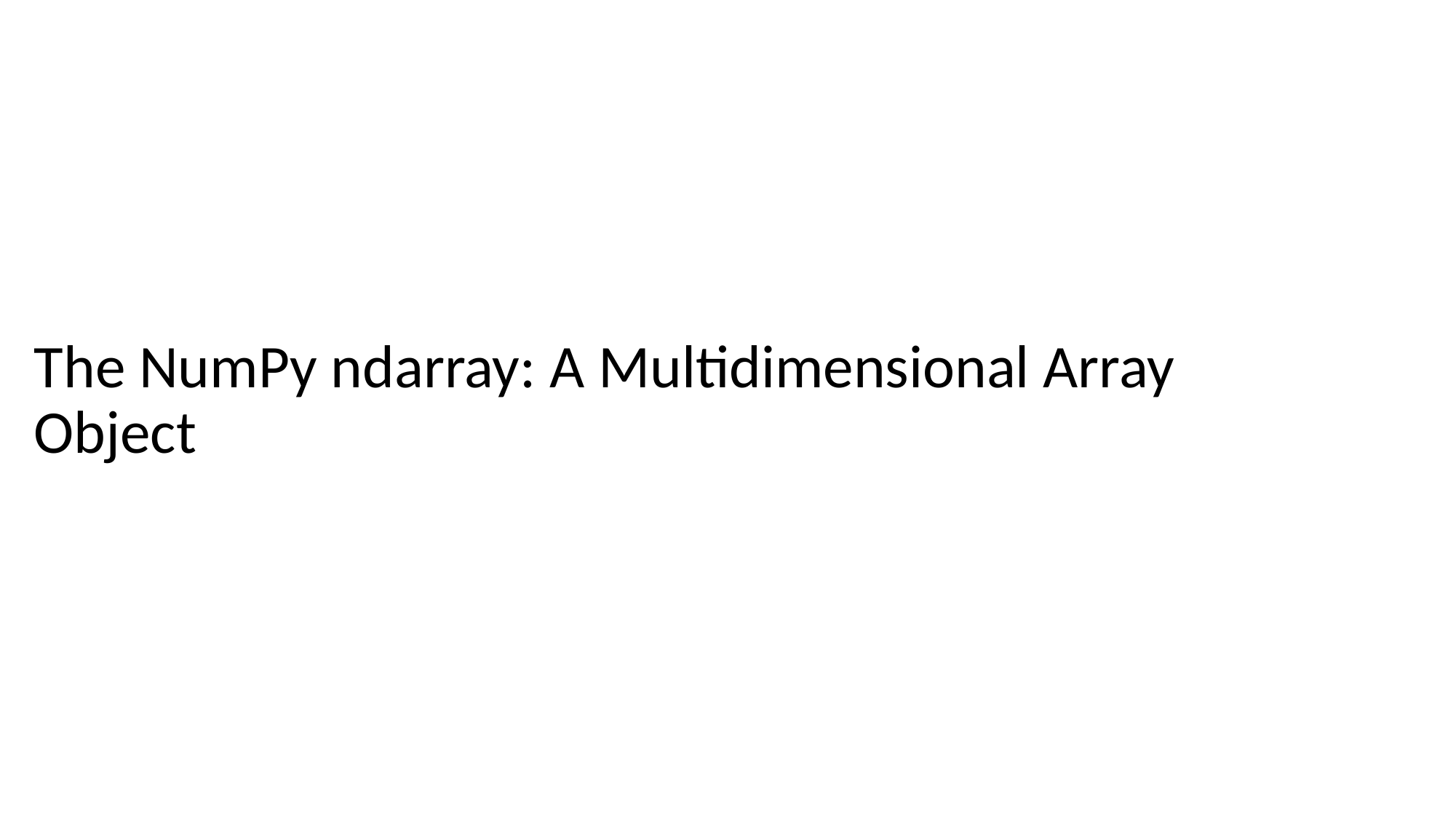

# The NumPy ndarray: A Multidimensional Array Object